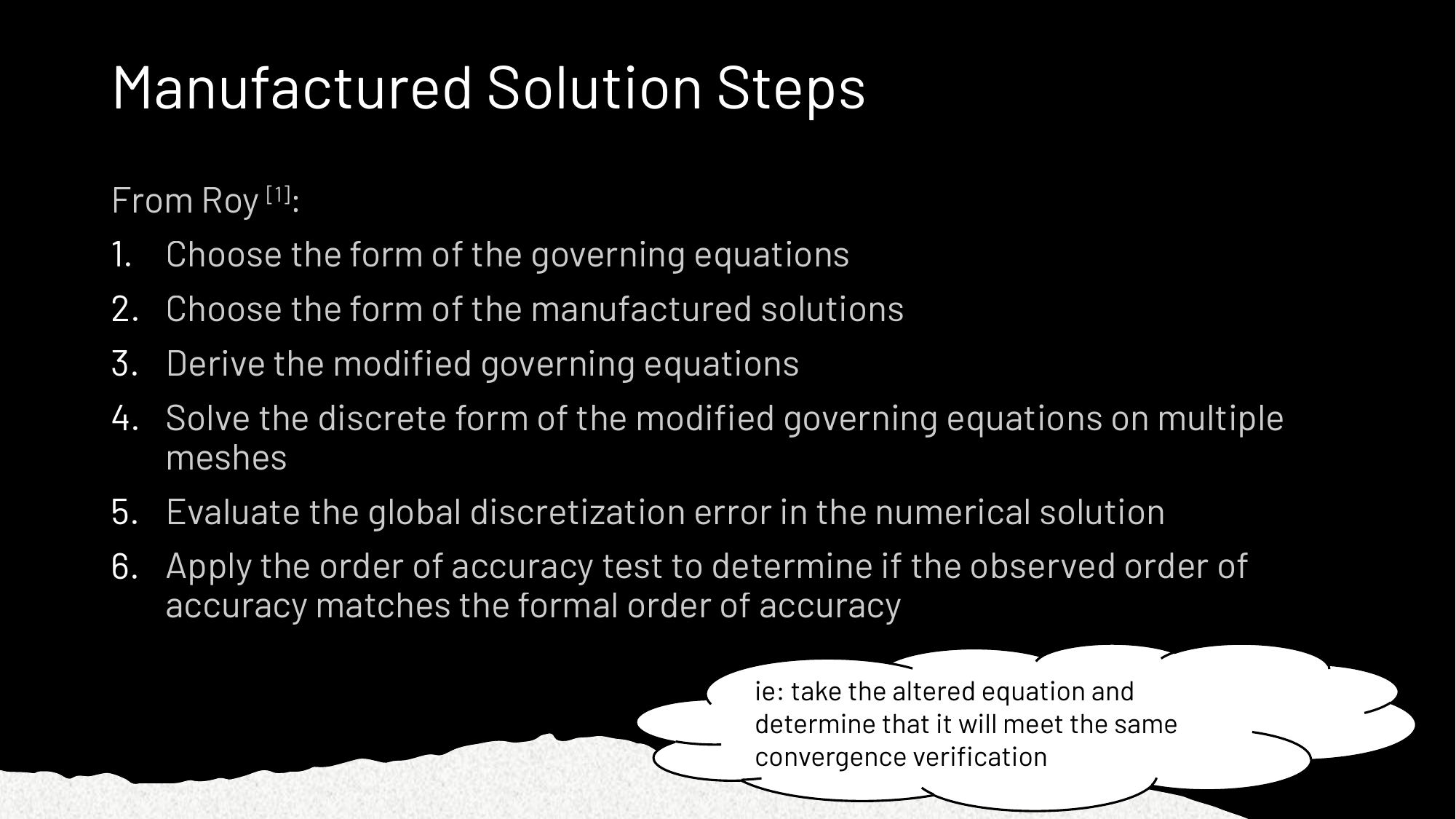

# Manufactured Solution Steps
From Roy [1]:
Choose the form of the governing equations
Choose the form of the manufactured solutions
Derive the modified governing equations
Solve the discrete form of the modified governing equations on multiple meshes
Evaluate the global discretization error in the numerical solution
Apply the order of accuracy test to determine if the observed order of accuracy matches the formal order of accuracy

ie: take the altered equation and determine that it will meet the same convergence verification